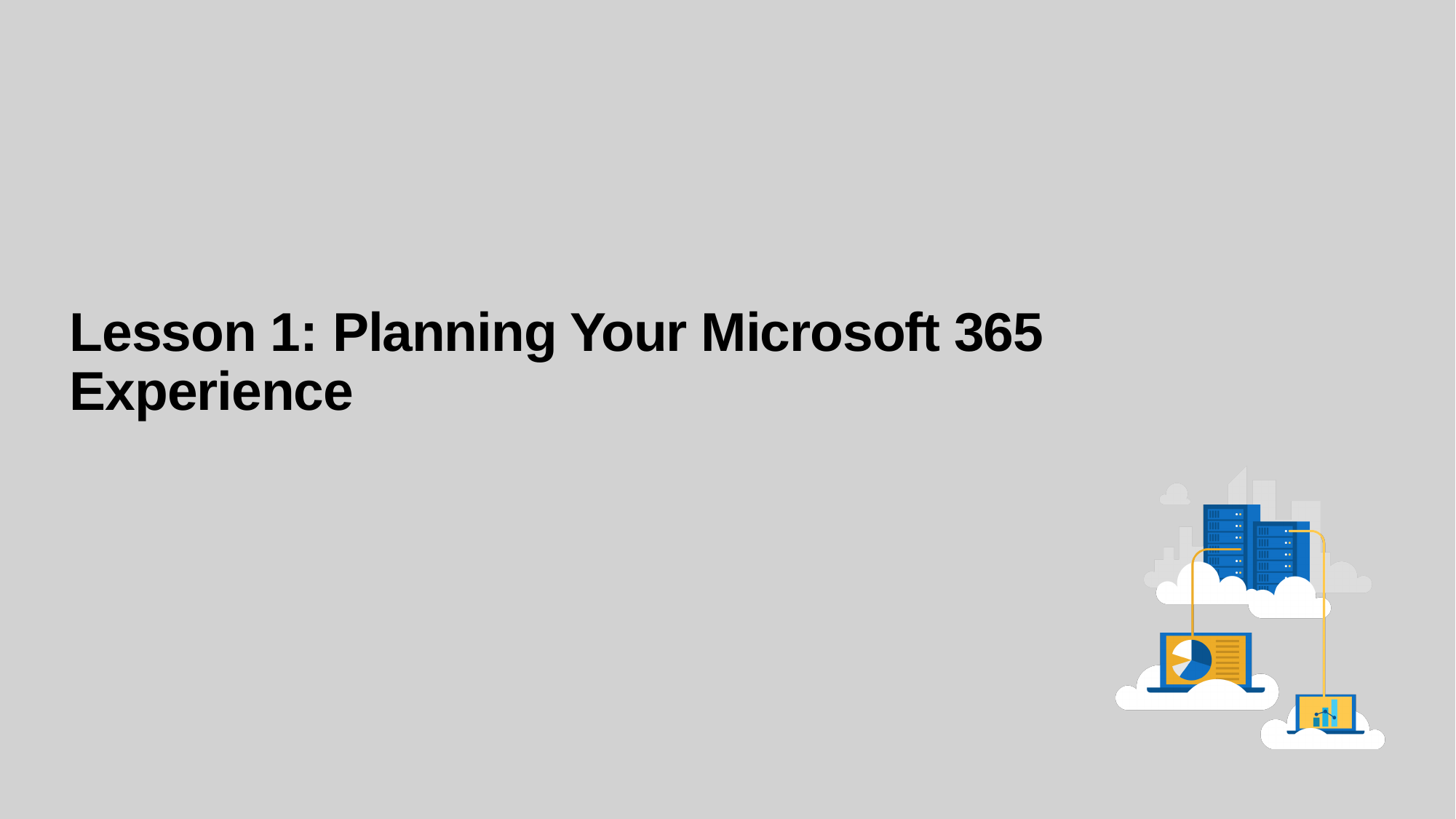

# Lesson 1: Planning Your Microsoft 365 Experience